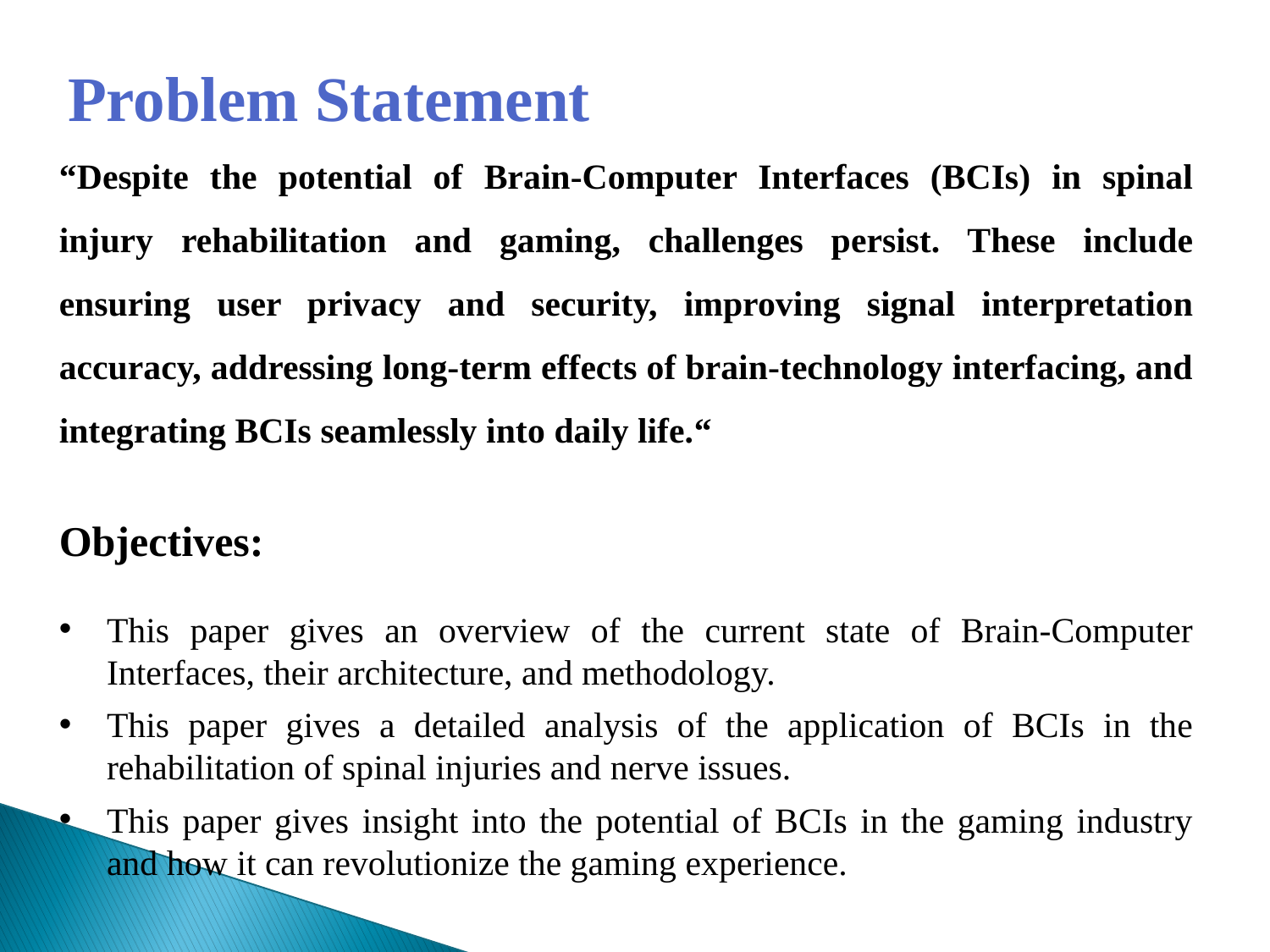

# Problem Statement
“Despite the potential of Brain-Computer Interfaces (BCIs) in spinal injury rehabilitation and gaming, challenges persist. These include ensuring user privacy and security, improving signal interpretation accuracy, addressing long-term effects of brain-technology interfacing, and integrating BCIs seamlessly into daily life.“

Objectives:

This paper gives an overview of the current state of Brain-Computer Interfaces, their architecture, and methodology.
This paper gives a detailed analysis of the application of BCIs in the rehabilitation of spinal injuries and nerve issues.
This paper gives insight into the potential of BCIs in the gaming industry and how it can revolutionize the gaming experience.